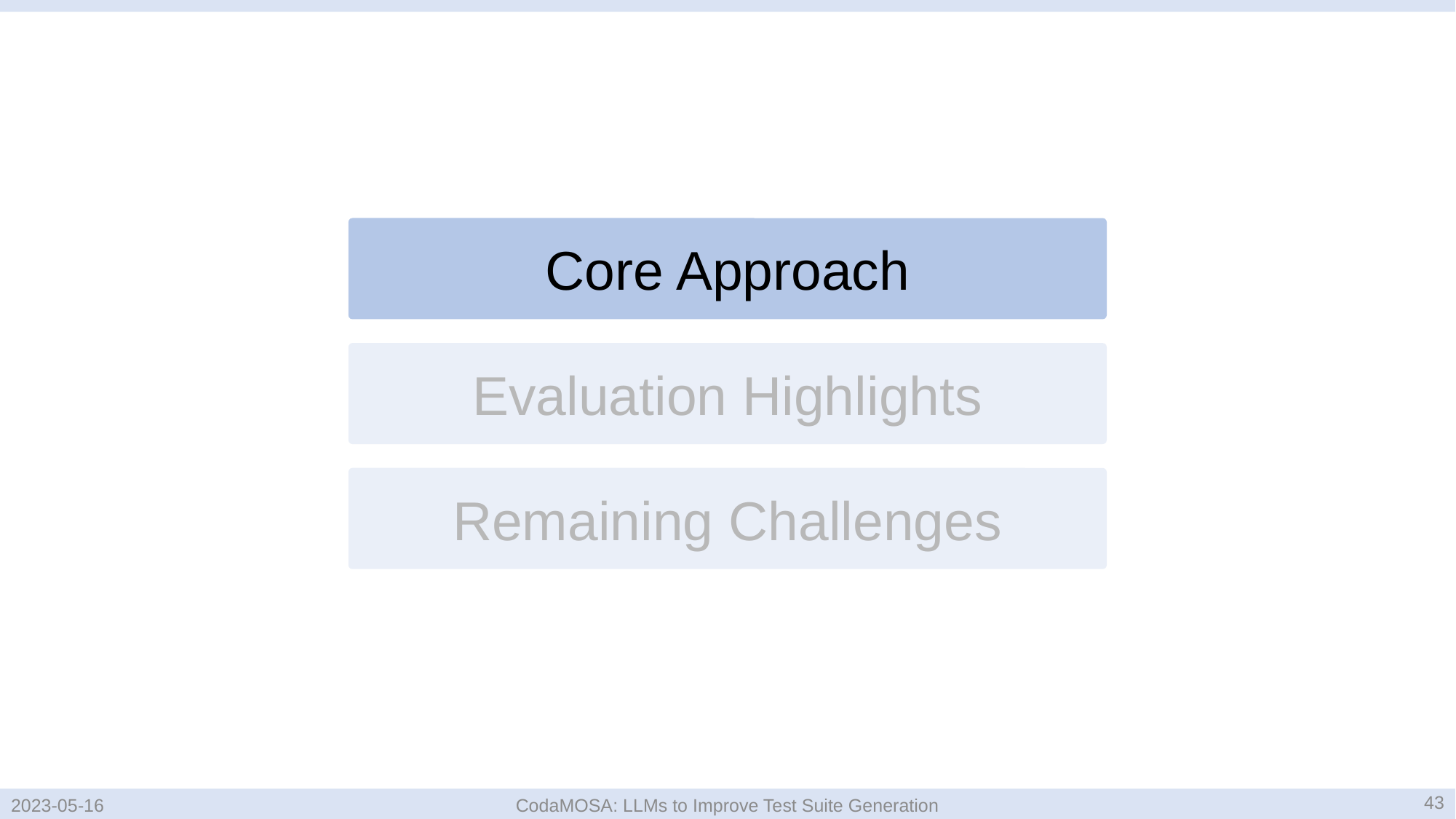

Core Approach

Evaluation Highlights
Remaining Challenges
43
2023-05-16
CodaMOSA: LLMs to Improve Test Suite Generation